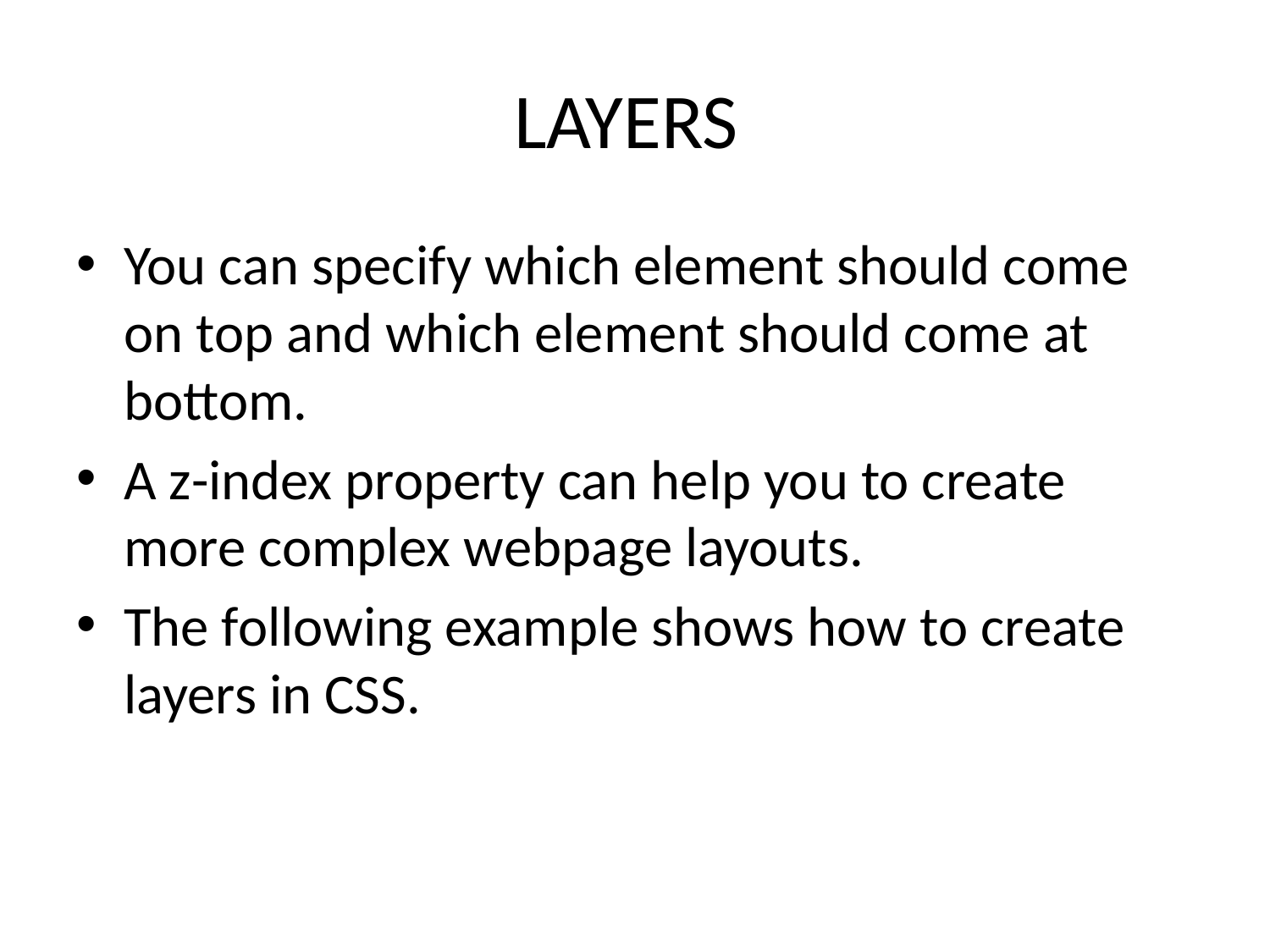

# LAYERS
You can specify which element should come on top and which element should come at bottom.
A z-index property can help you to create more complex webpage layouts.
The following example shows how to create layers in CSS.